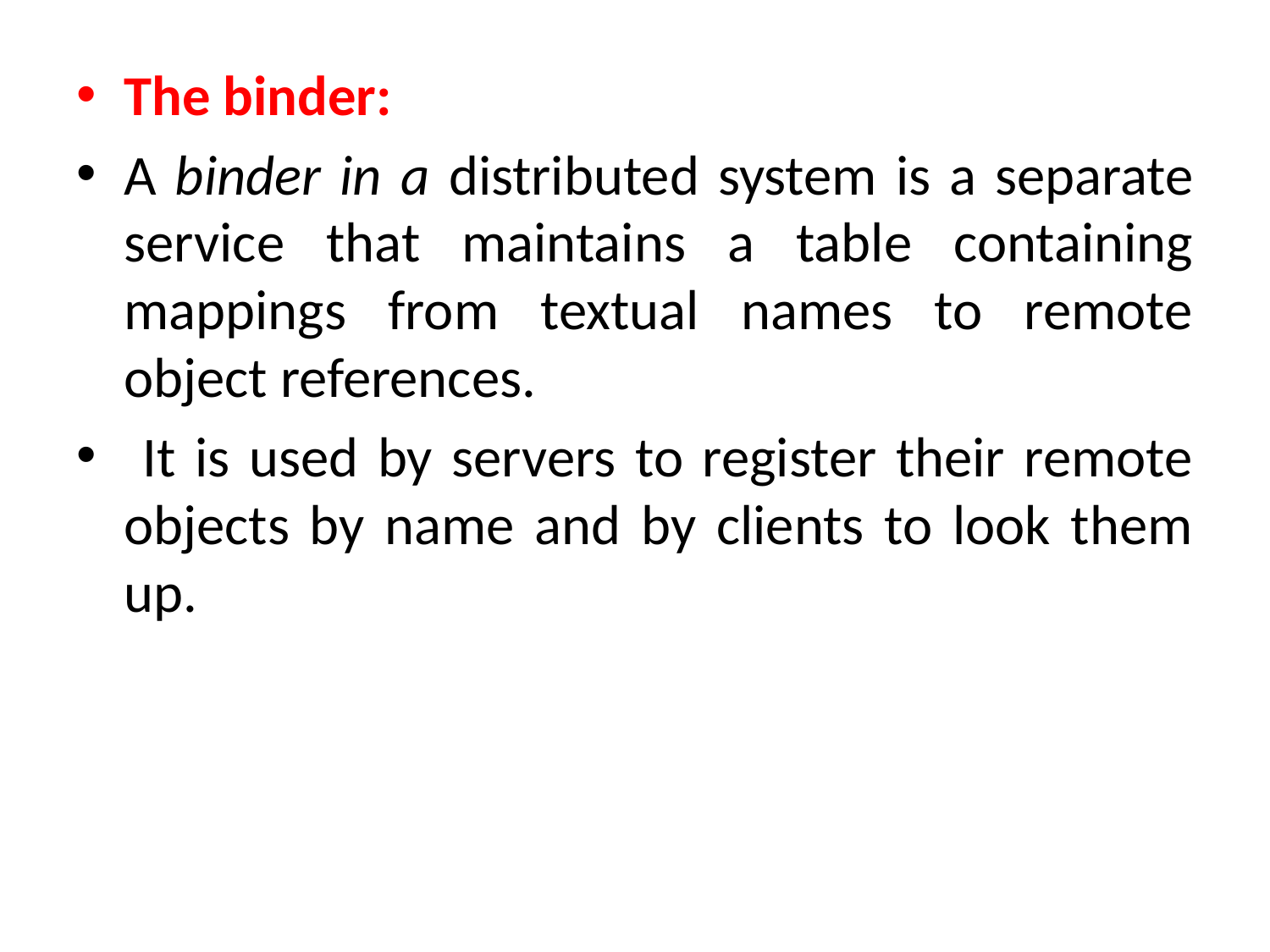

The binder:
A binder in a distributed system is a separate service that maintains a table containing mappings from textual names to remote object references.
 It is used by servers to register their remote objects by name and by clients to look them up.